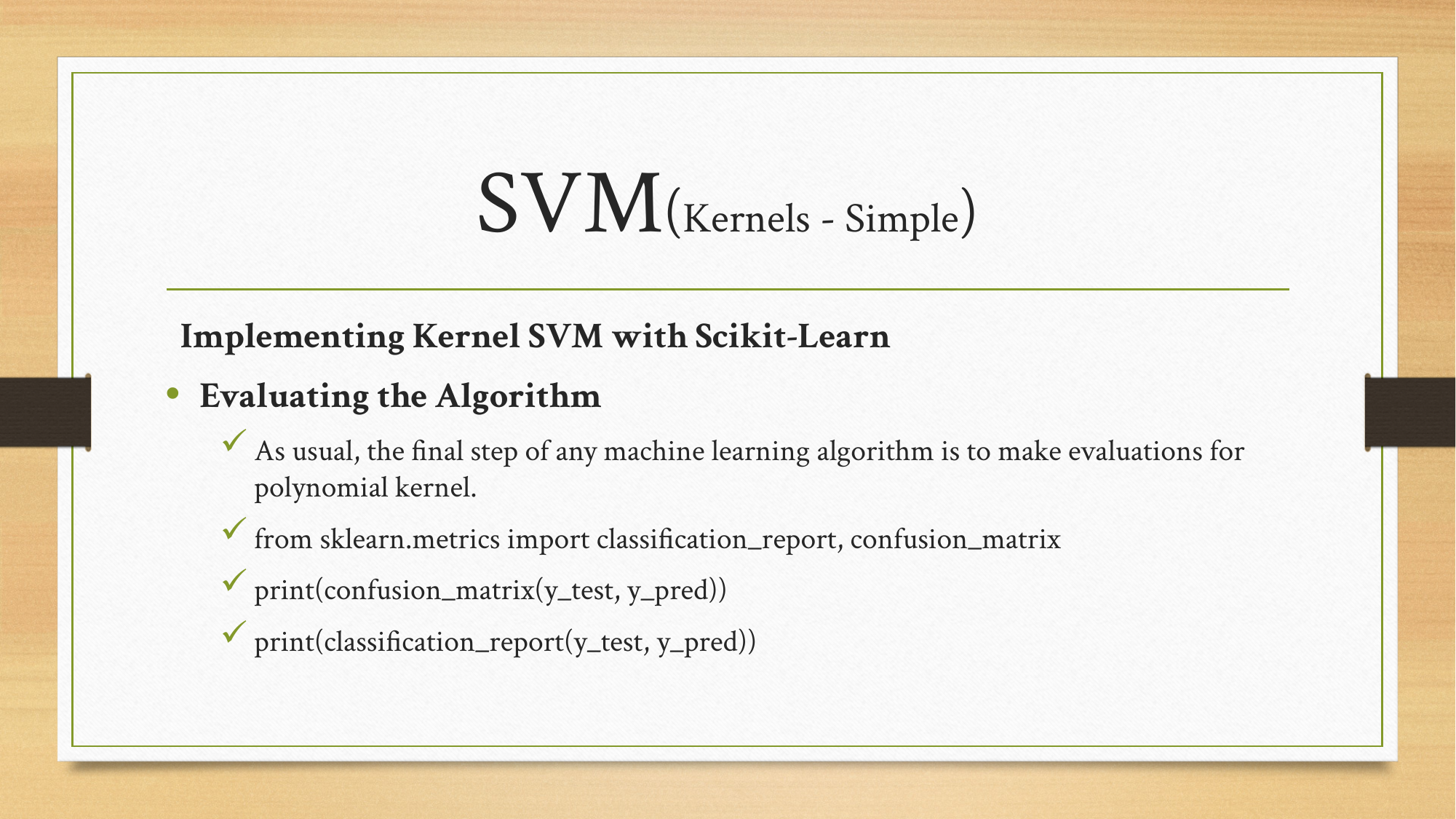

# SVM(Kernels - Simple)
  Implementing Kernel SVM with Scikit-Learn
Evaluating the Algorithm
As usual, the final step of any machine learning algorithm is to make evaluations for polynomial kernel.
from sklearn.metrics import classification_report, confusion_matrix
print(confusion_matrix(y_test, y_pred))
print(classification_report(y_test, y_pred))